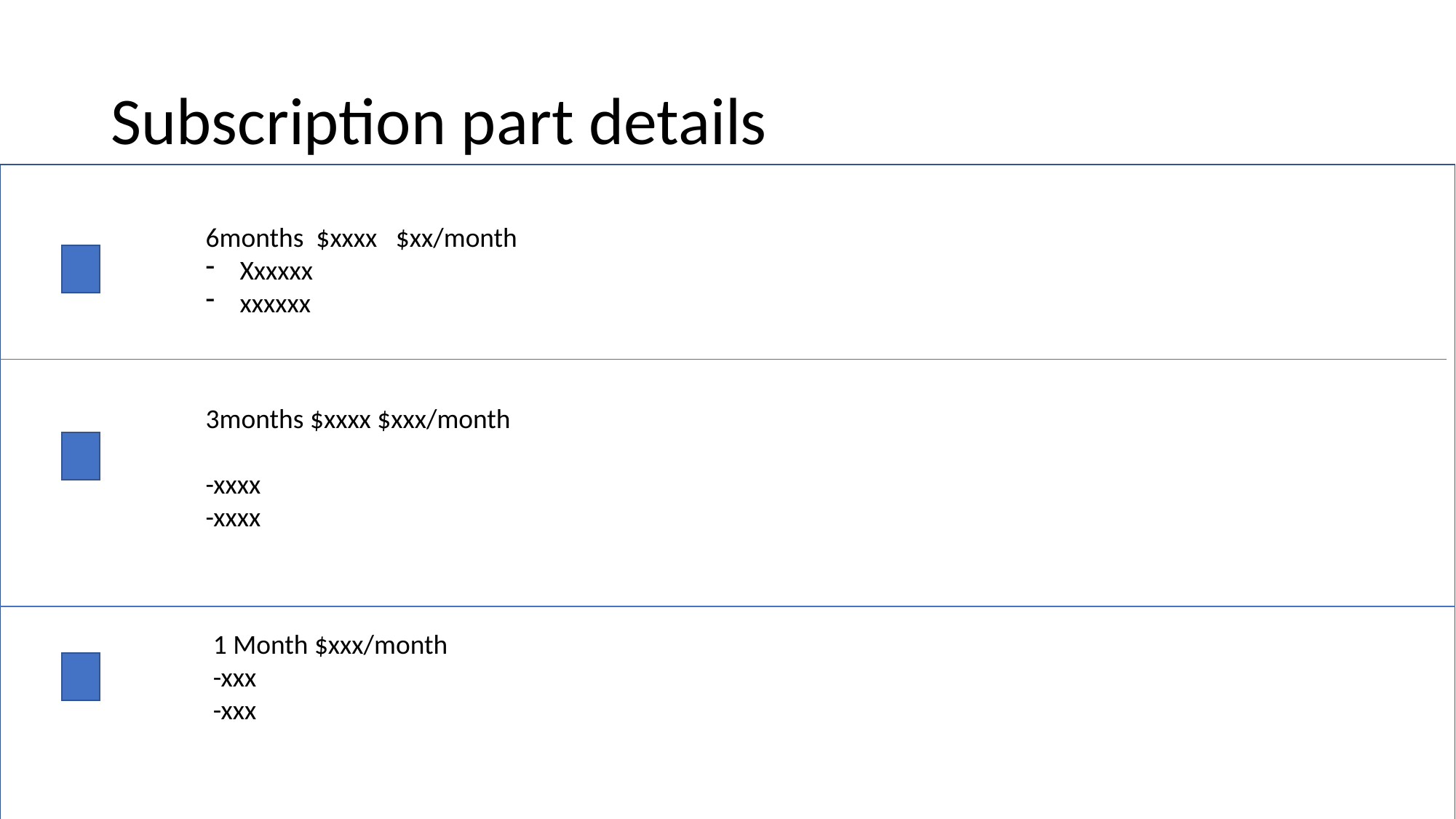

# Subscription part details

6months  $xxxx   $xx/month
Xxxxxx
xxxxxx

3months $xxxx $xxx/month

-xxxx
-xxxx

1 Month $xxx/month
-xxx
-xxx